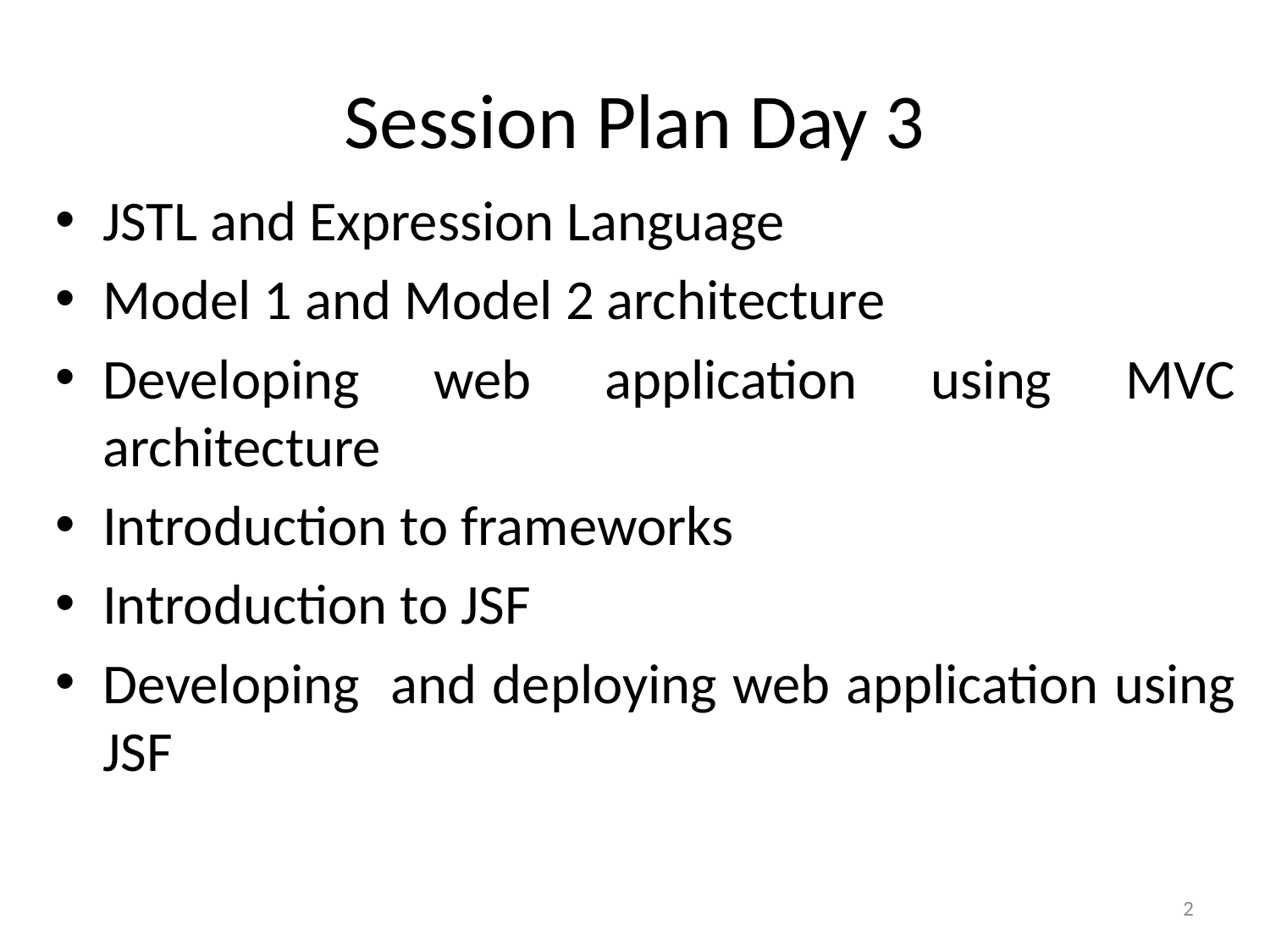

# Session Plan Day 3
JSTL and Expression Language
Model 1 and Model 2 architecture
Developing web application using MVC architecture
Introduction to frameworks
Introduction to JSF
Developing  and deploying web application using JSF
2